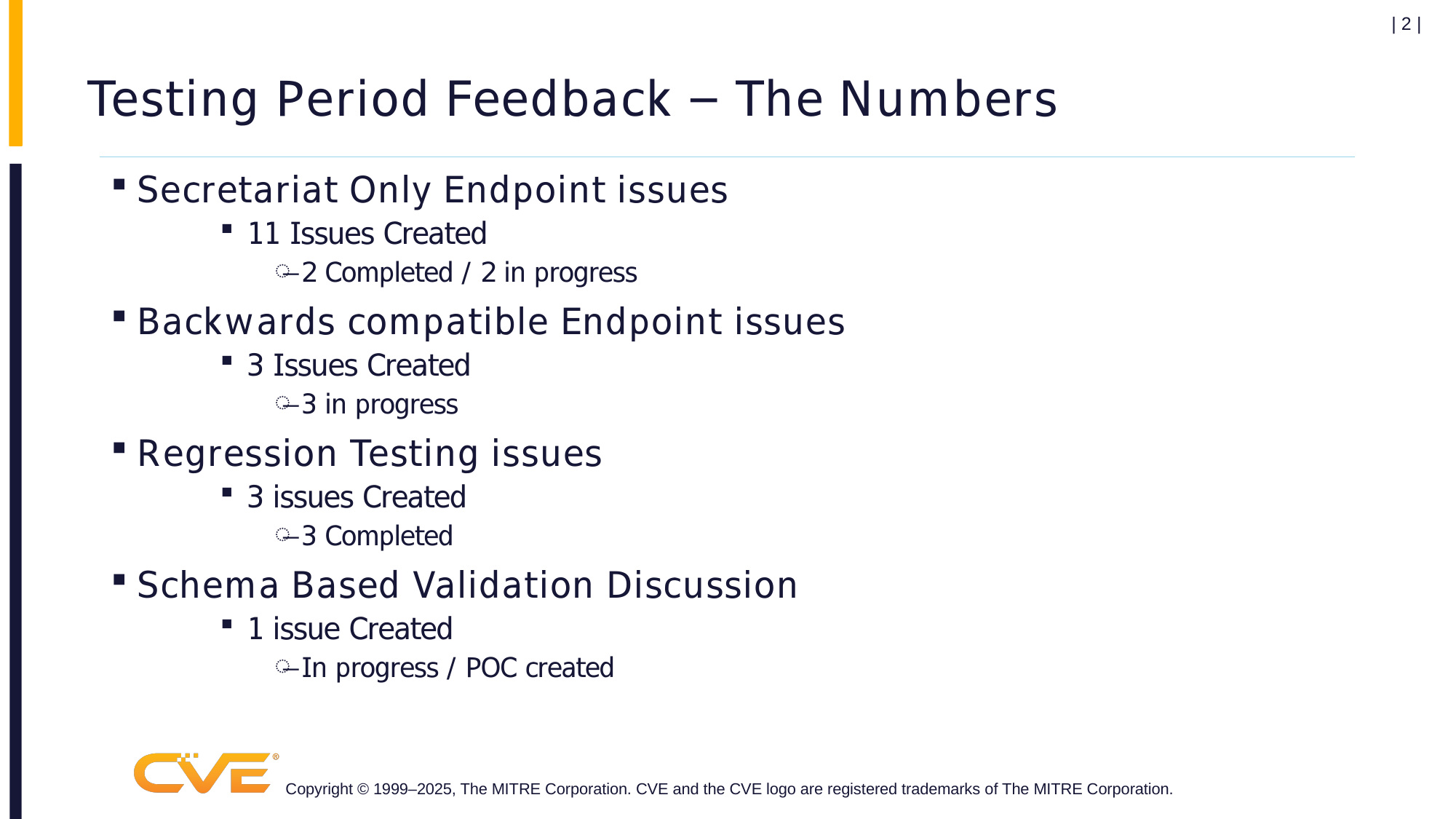

| 2 |
# Testing Period Feedback – The Numbers
Secretariat Only Endpoint issues
11 Issues Created
2 Completed / 2 in progress
Backwards compatible Endpoint issues
3 Issues Created
3 in progress
Regression Testing issues
3 issues Created
3 Completed
Schema Based Validation Discussion
1 issue Created
In progress / POC created